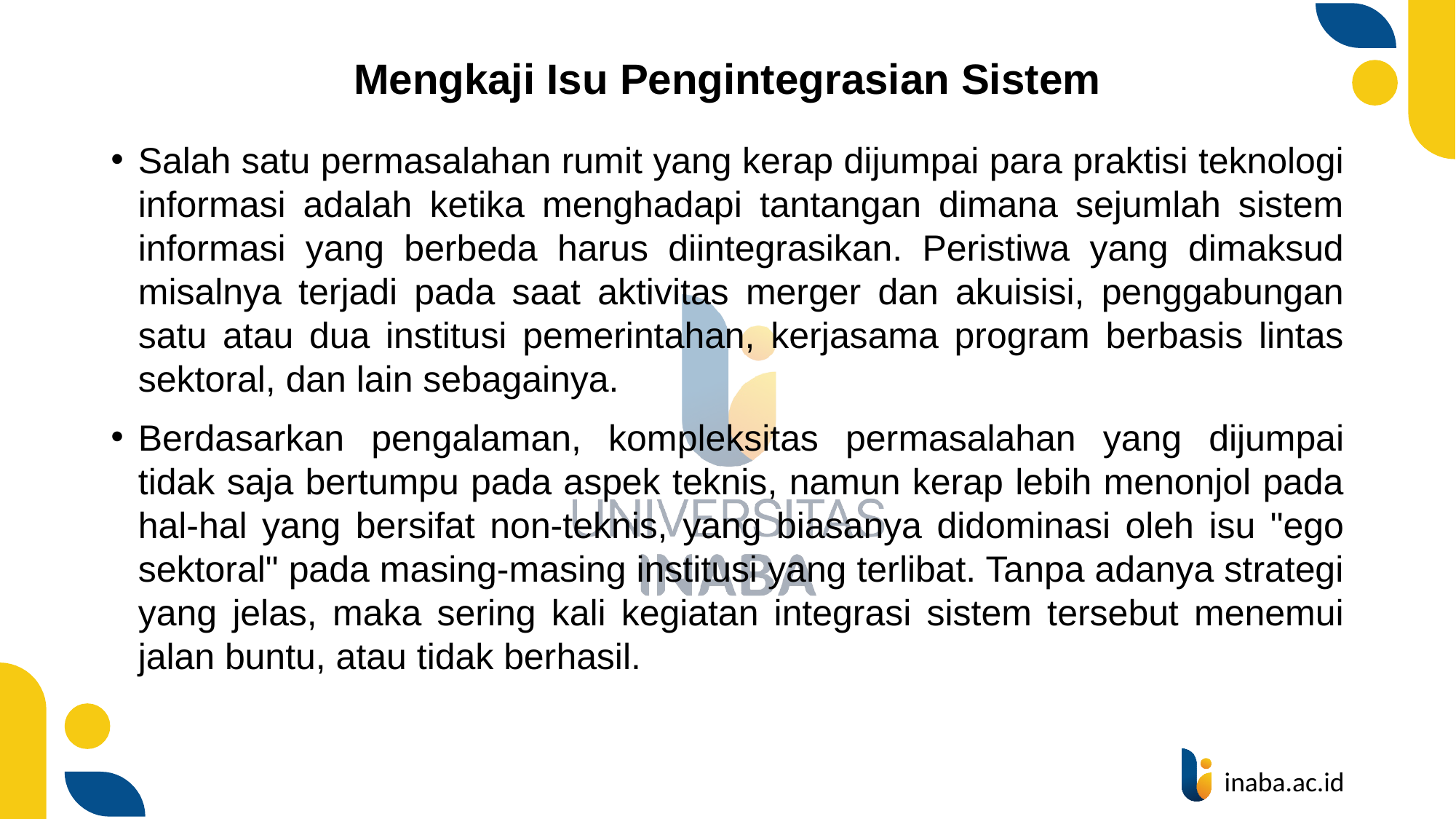

# Mengkaji Isu Pengintegrasian Sistem
Salah satu permasalahan rumit yang kerap dijumpai para praktisi teknologi informasi adalah ketika menghadapi tantangan dimana sejumlah sistem informasi yang berbeda harus diintegrasikan. Peristiwa yang dimaksud misalnya terjadi pada saat aktivitas merger dan akuisisi, penggabungan satu atau dua institusi pemerintahan, kerjasama program berbasis lintas sektoral, dan lain sebagainya.
Berdasarkan pengalaman, kompleksitas permasalahan yang dijumpai tidak saja bertumpu pada aspek teknis, namun kerap lebih menonjol pada hal-hal yang bersifat non-teknis, yang biasanya didominasi oleh isu "ego sektoral" pada masing-masing institusi yang terlibat. Tanpa adanya strategi yang jelas, maka sering kali kegiatan integrasi sistem tersebut menemui jalan buntu, atau tidak berhasil.